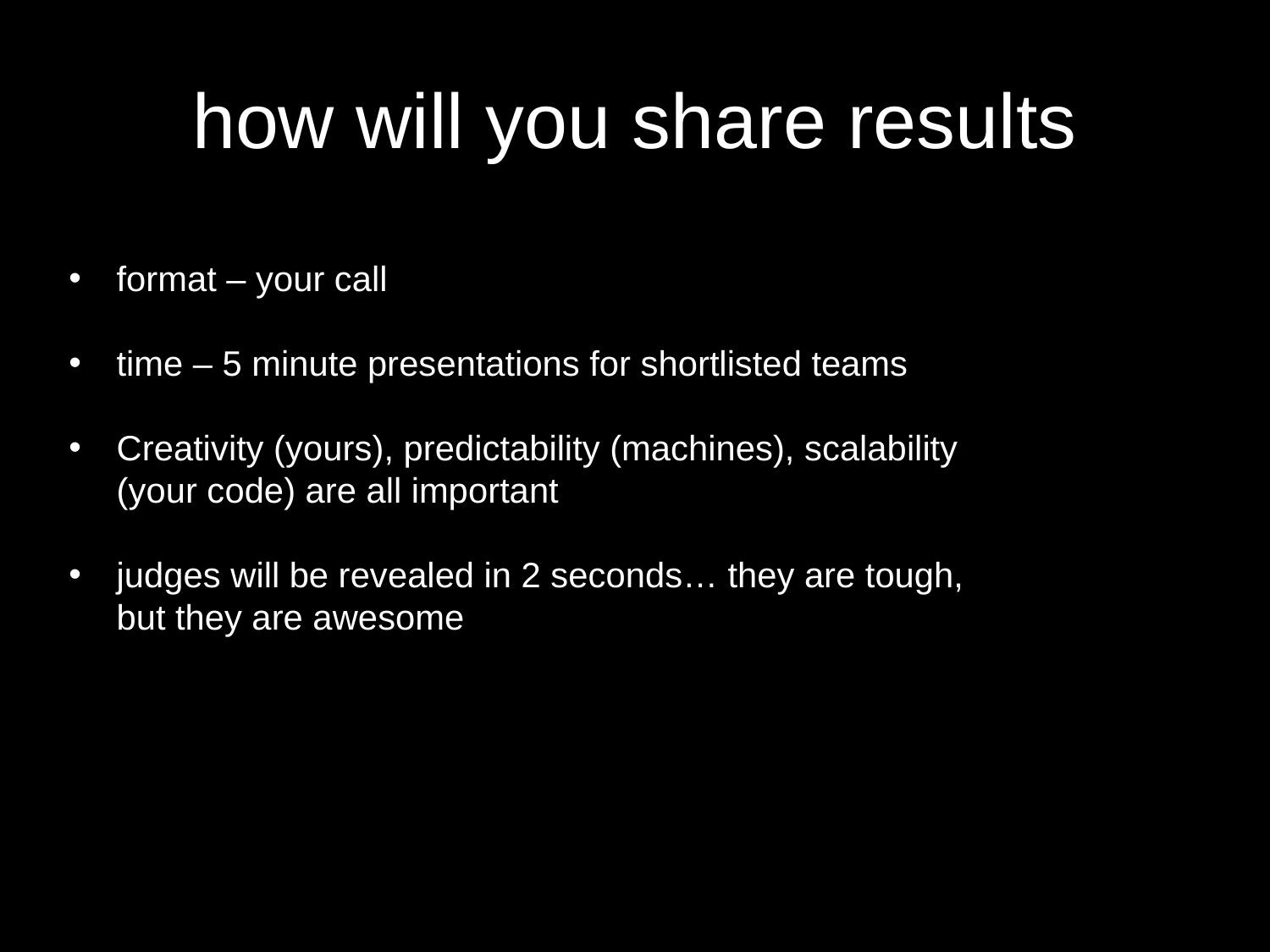

# how will you share results
format – your call
time – 5 minute presentations for shortlisted teams
Creativity (yours), predictability (machines), scalability (your code) are all important
judges will be revealed in 2 seconds… they are tough, but they are awesome